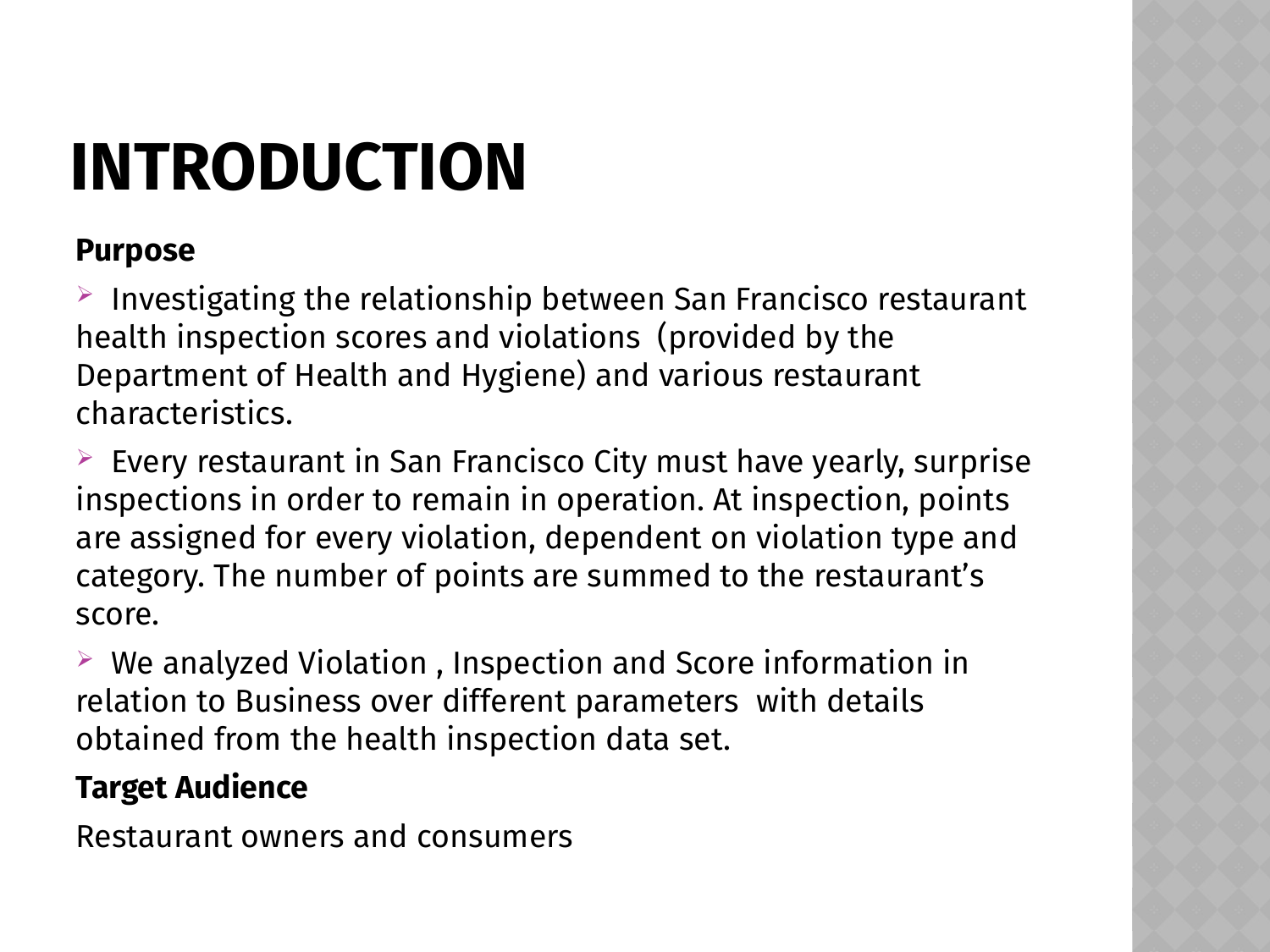

# Introduction
Purpose
  Investigating the relationship between San Francisco restaurant health inspection scores and violations  (provided by the Department of Health and Hygiene) and various restaurant characteristics.
  Every restaurant in San Francisco City must have yearly, surprise inspections in order to remain in operation. At inspection, points are assigned for every violation, dependent on violation type and category. The number of points are summed to the restaurant’s score.
  We analyzed Violation , Inspection and Score information in relation to Business over different parameters  with details obtained from the health inspection data set.
Target Audience
Restaurant owners and consumers